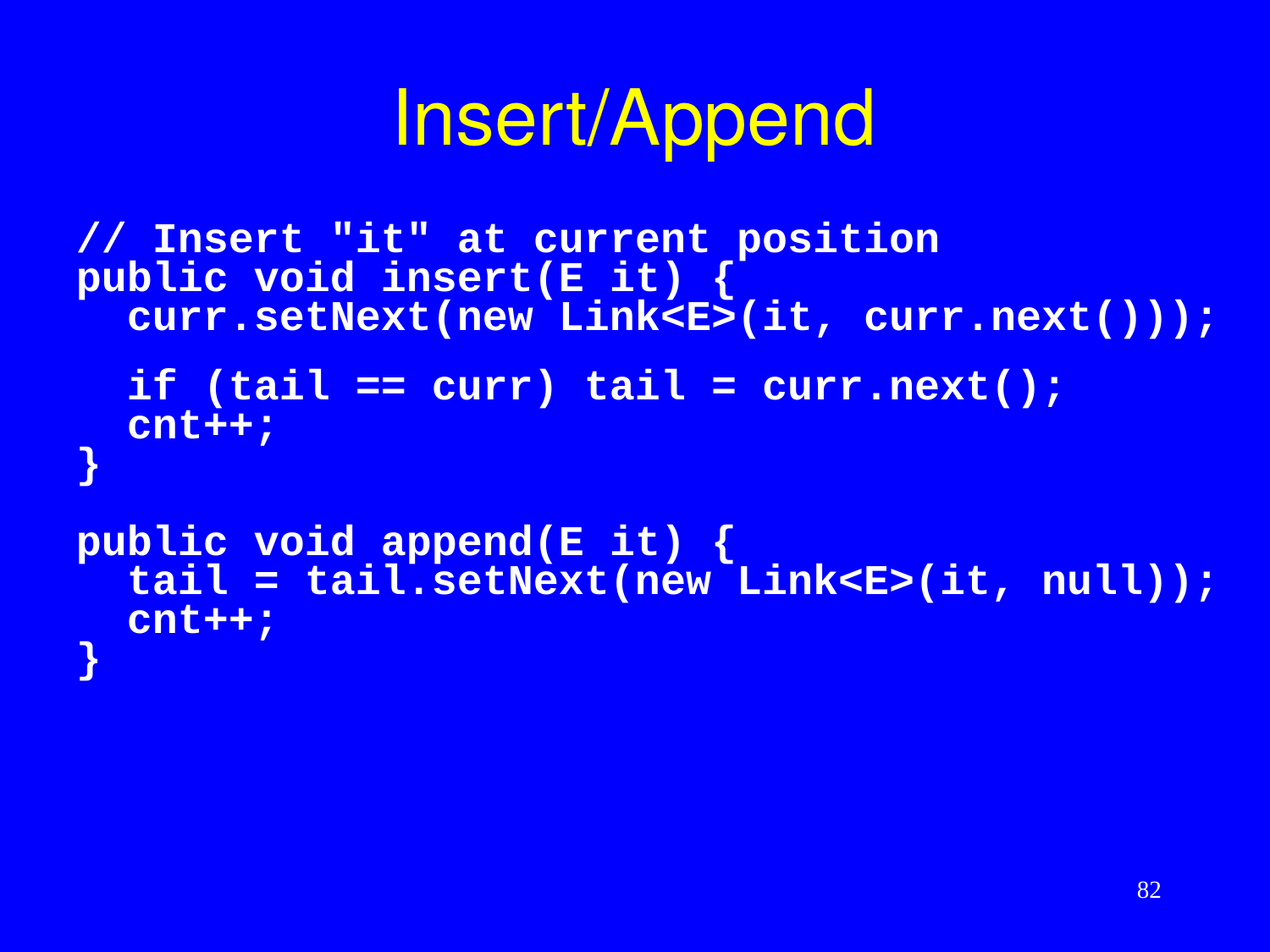

# Insert/Append
// Insert "it" at current position
public void insert(E it) {
  curr.setNext(new Link<E>(it, curr.next()));
  if (tail == curr) tail = curr.next();
  cnt++;
}

public void append(E it) {
  tail = tail.setNext(new Link<E>(it, null));
  cnt++;
}

82